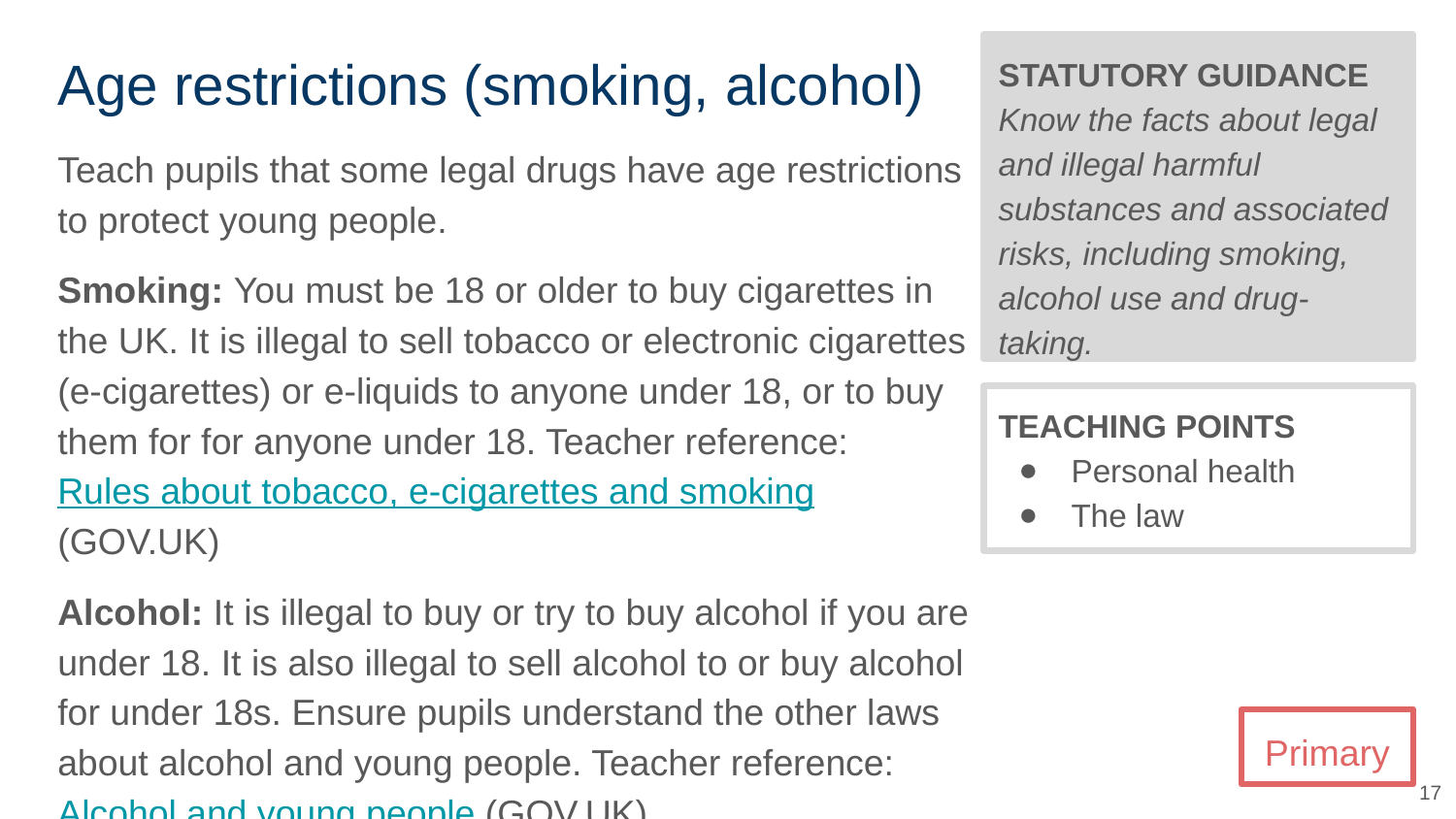

# Age restrictions (smoking, alcohol)
STATUTORY GUIDANCE
Know the facts about legal and illegal harmful substances and associated risks, including smoking, alcohol use and drug-taking.

Teach pupils that some legal drugs have age restrictions to protect young people.
Smoking: You must be 18 or older to buy cigarettes in the UK. It is illegal to sell tobacco or electronic cigarettes (e-cigarettes) or e-liquids to anyone under 18, or to buy them for for anyone under 18. Teacher reference: Rules about tobacco, e-cigarettes and smoking (GOV.UK)
Alcohol: It is illegal to buy or try to buy alcohol if you are under 18. It is also illegal to sell alcohol to or buy alcohol for under 18s. Ensure pupils understand the other laws about alcohol and young people. Teacher reference: Alcohol and young people (GOV.UK)

TEACHING POINTS
Personal health
The law

Primary
17